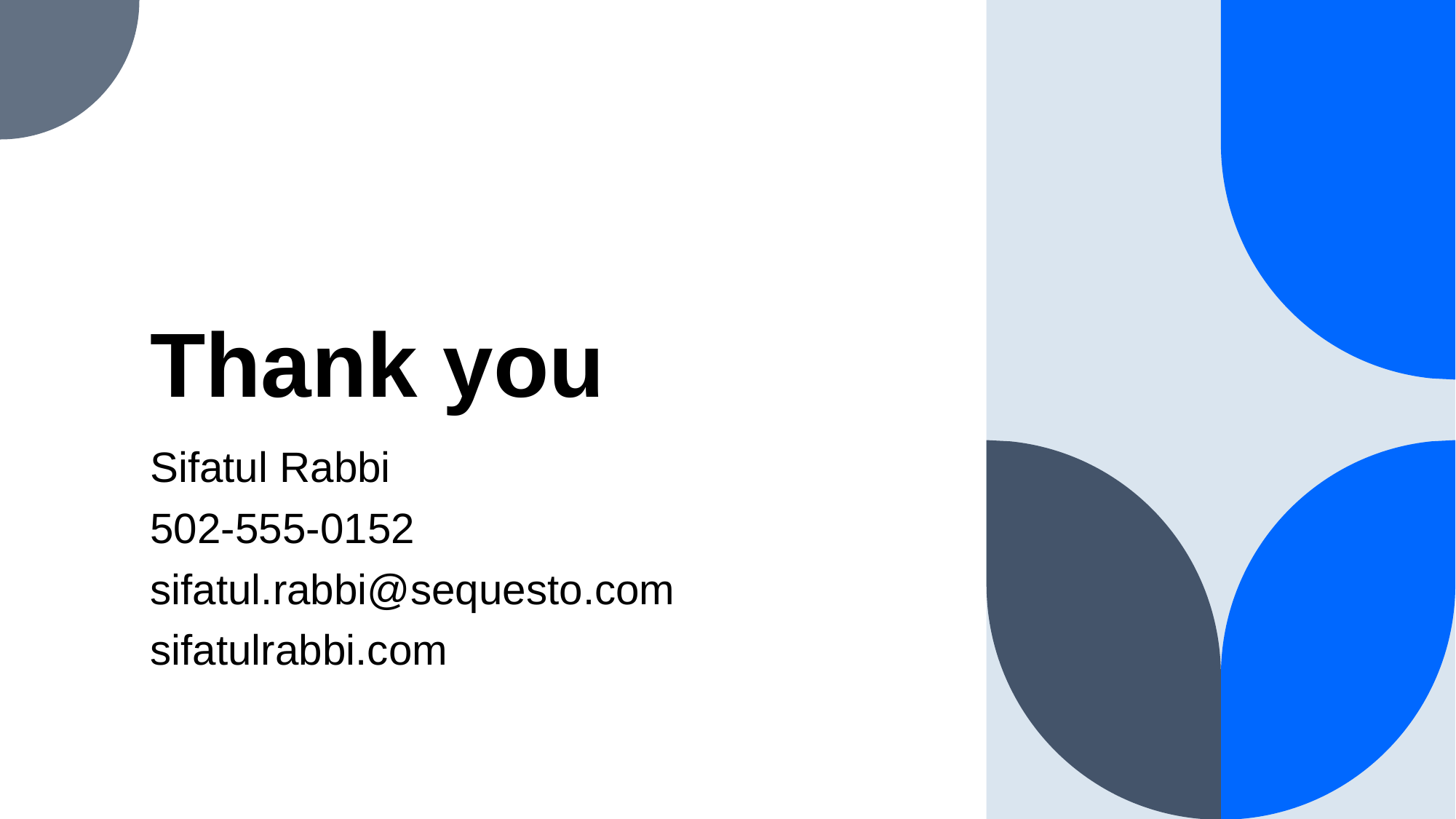

# Thank you
Sifatul Rabbi
502-555-0152
sifatul.rabbi@sequesto.com
sifatulrabbi.com